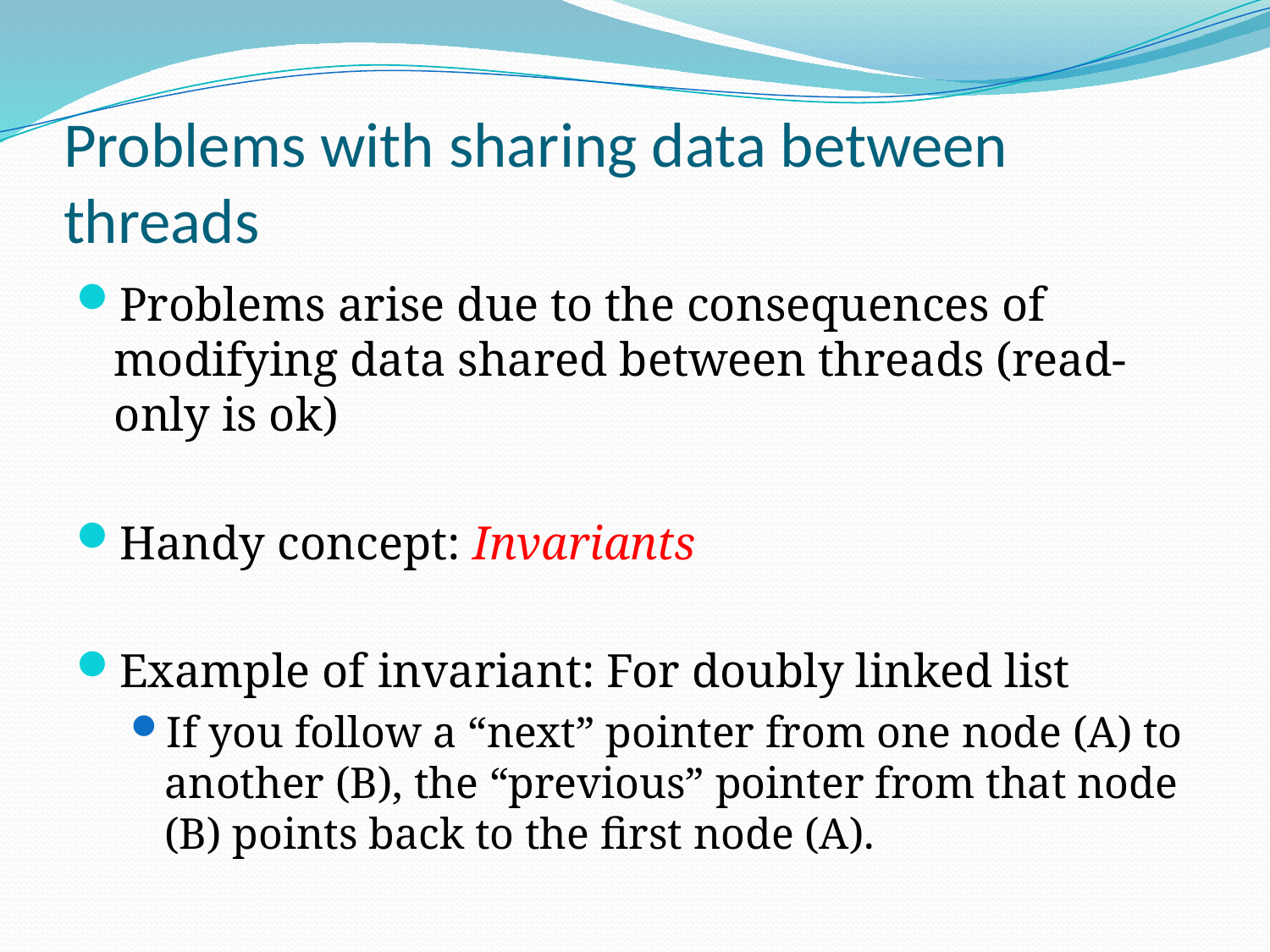

# Problems with sharing data between threads
Problems arise due to the consequences of modifying data shared between threads (read-only is ok)

Handy concept: Invariants

Example of invariant: For doubly linked list
If you follow a “next” pointer from one node (A) to another (B), the “previous” pointer from that node (B) points back to the first node (A).